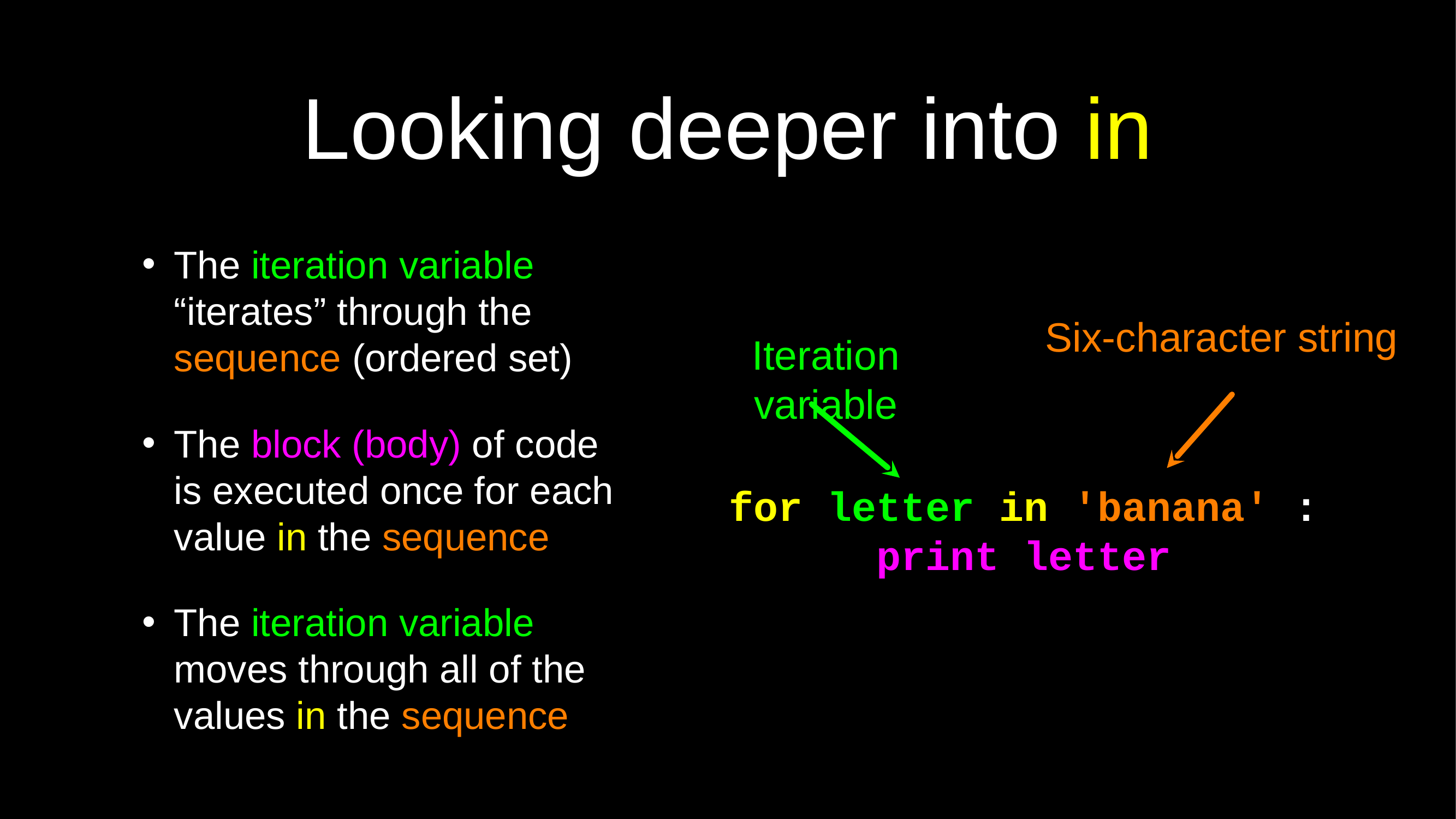

# Looking deeper into in
The iteration variable “iterates” through the sequence (ordered set)
The block (body) of code is executed once for each value in the sequence
The iteration variable moves through all of the values in the sequence
Six-character string
Iteration variable
for letter in 'banana' :
      print letter